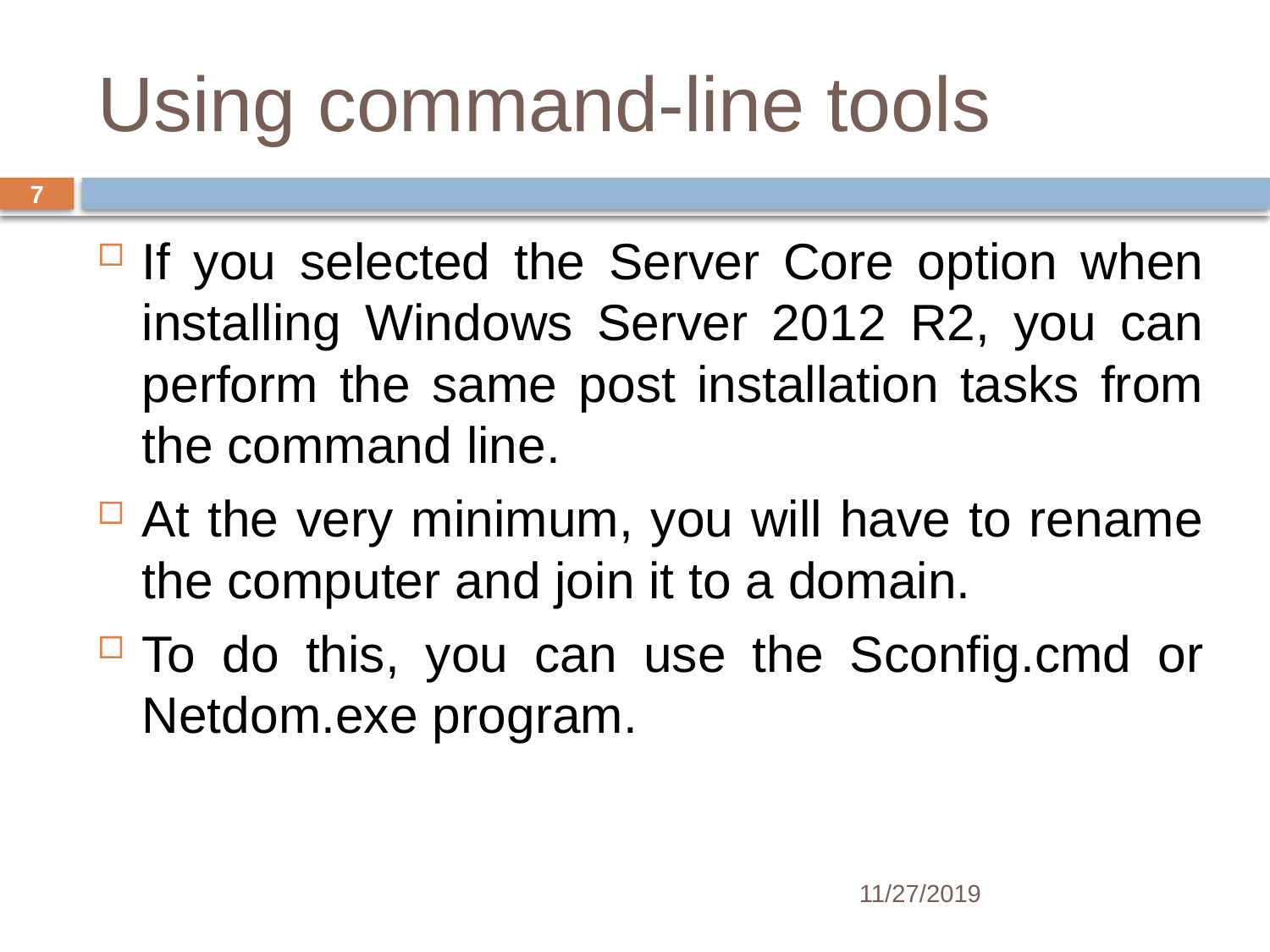

# Using command-line tools
7
If you selected the Server Core option when installing Windows Server 2012 R2, you can perform the same post installation tasks from the command line.
At the very minimum, you will have to rename the computer and join it to a domain.
To do this, you can use the Sconfig.cmd or Netdom.exe program.
11/27/2019